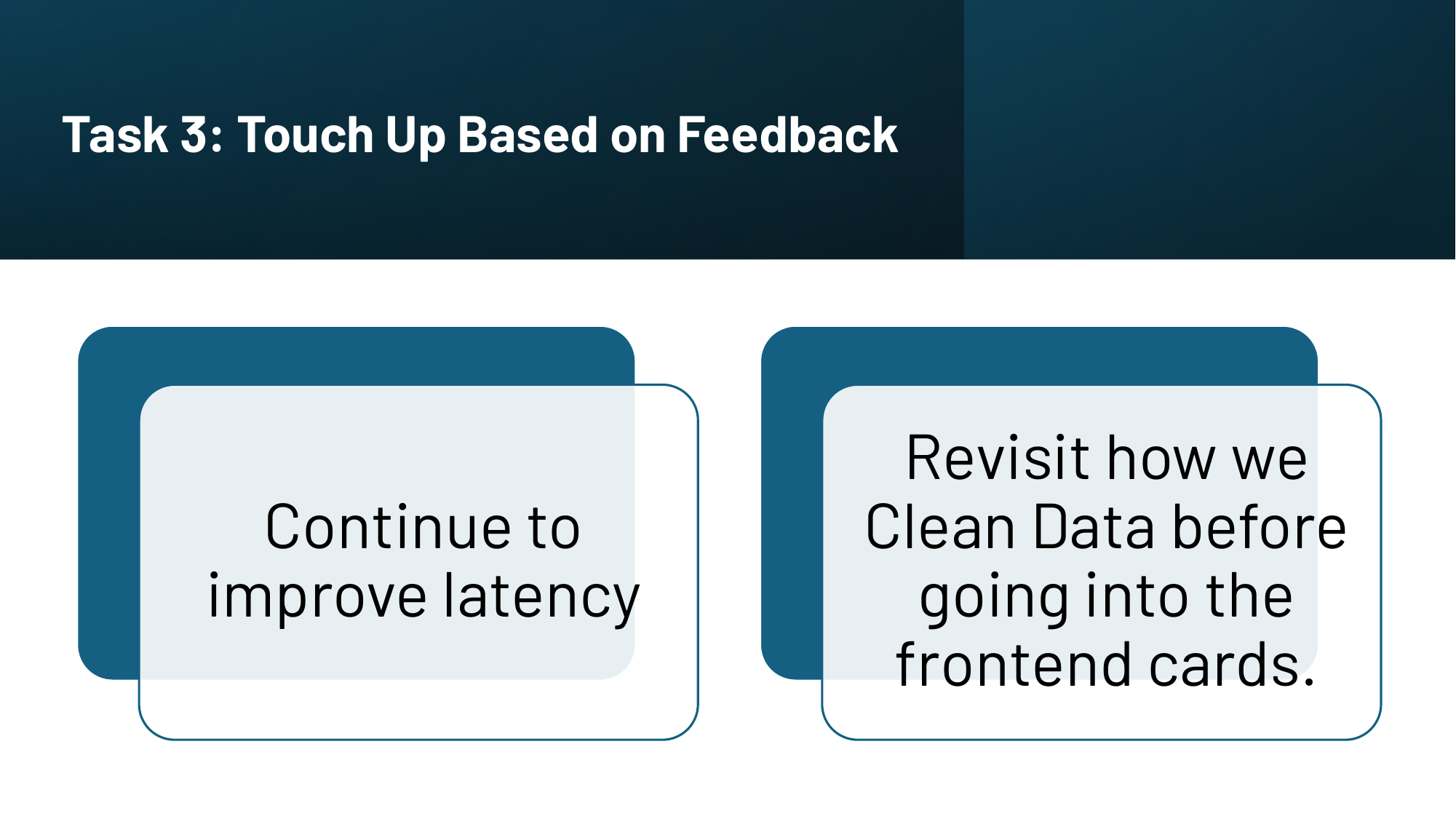

# Task 3: Touch Up Based on Feedback
Continue to improve latency
Revisit how we Clean Data before going into the frontend cards.